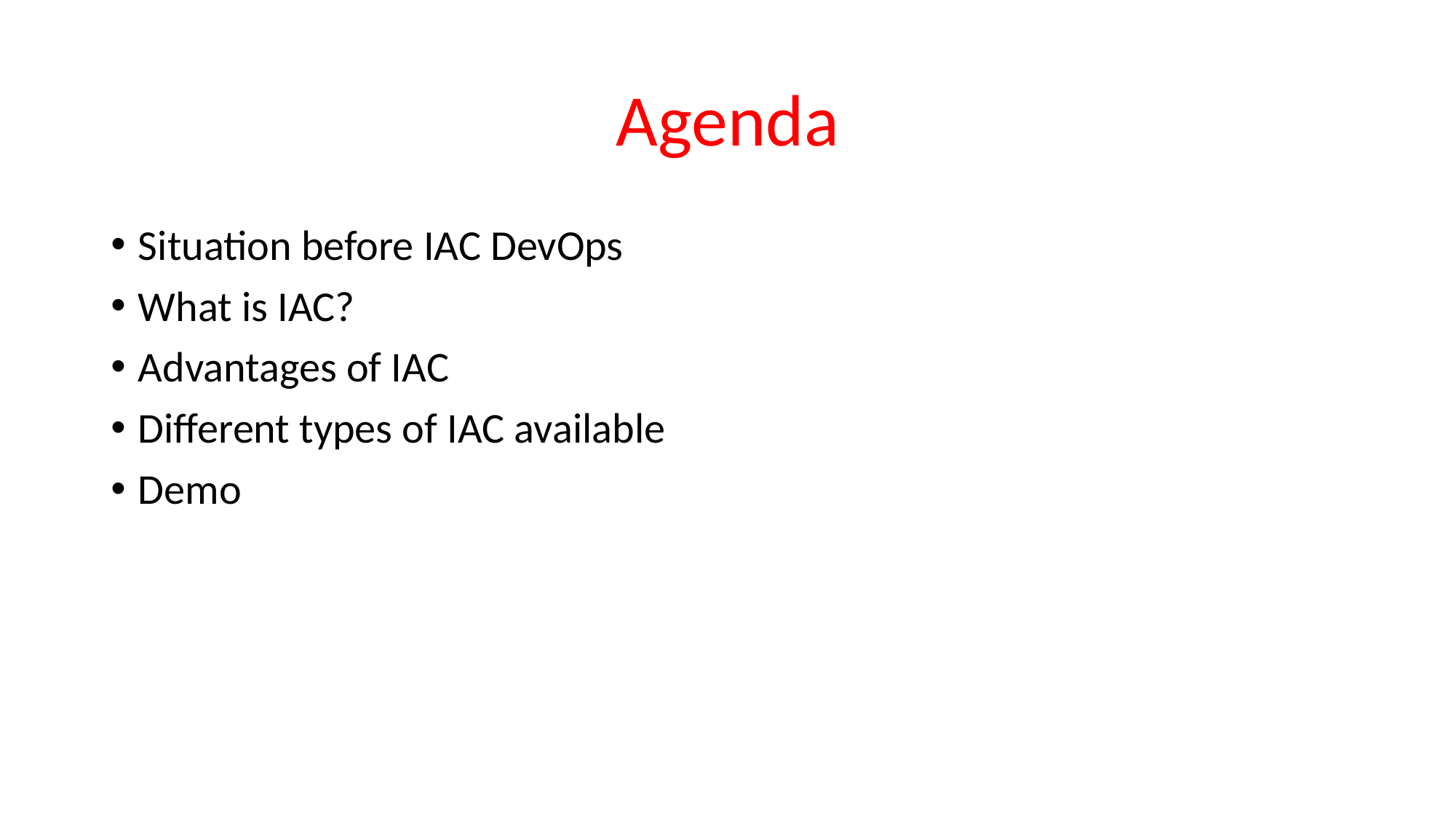

# Agenda
Situation before IAC DevOps
What is IAC?
Advantages of IAC
Different types of IAC available
Demo